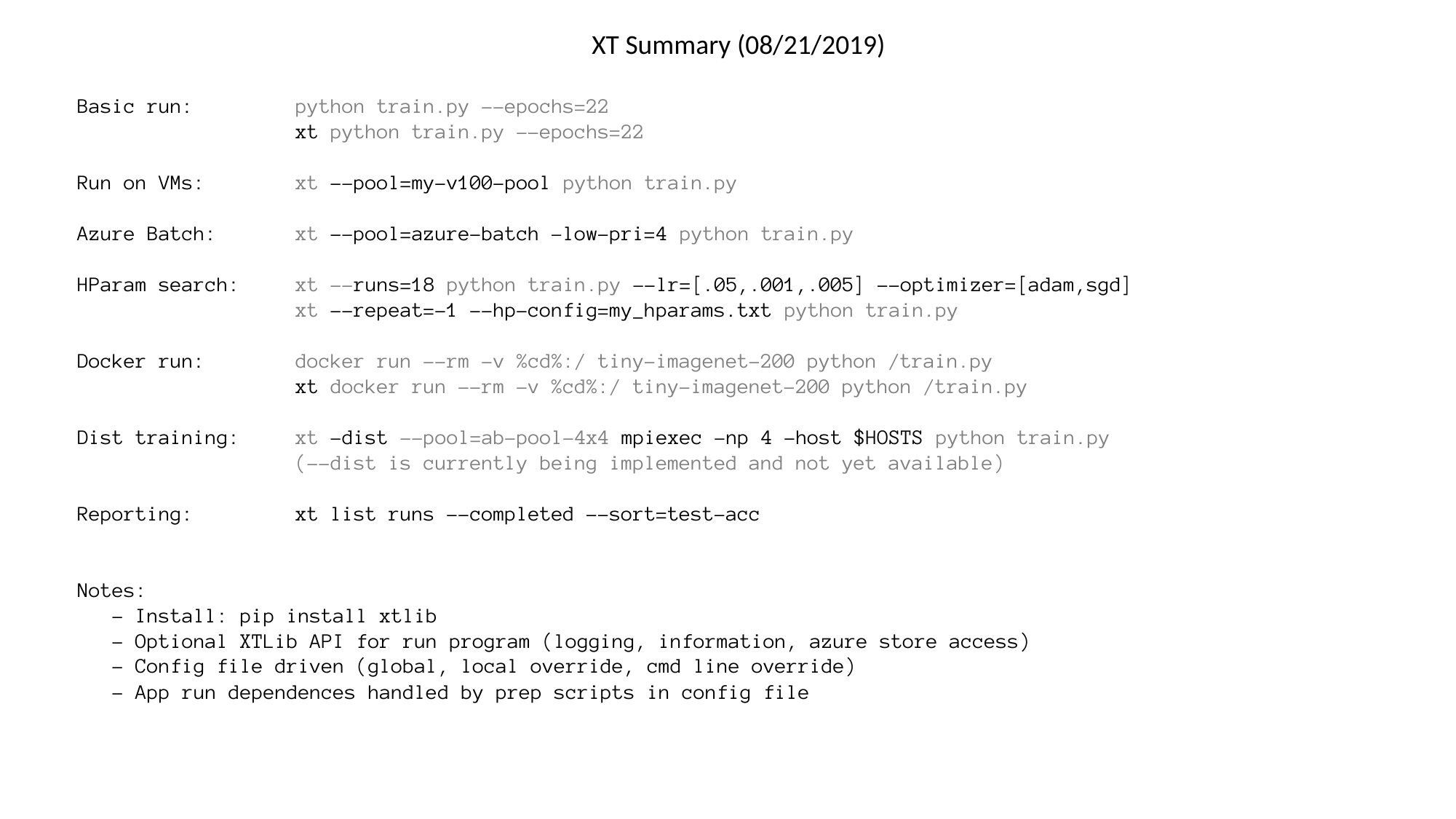

XT Summary (08/21/2019)

Basic run:	python train.py --epochs=22
		xt python train.py --epochs=22

Run on VMs:	xt -–pool=my-v100-pool python train.py

Azure Batch: 	xt -–pool=azure-batch –low-pri=4 python train.py

HParam search: 	xt --runs=18 python train.py –-lr=[.05,.001,.005] --optimizer=[adam,sgd]
		xt --repeat=-1 --hp-config=my_hparams.txt python train.py

Docker run:	docker run --rm -v %cd%:/ tiny-imagenet-200 python /train.py
		xt docker run --rm -v %cd%:/ tiny-imagenet-200 python /train.py

Dist training:	xt –dist --pool=ab-pool-4x4 mpiexec –np 4 -host $HOSTS python train.py
		(--dist is currently being implemented and not yet available)

Reporting:	xt list runs --completed --sort=test-acc

Notes:
   - Install: pip install xtlib
   - Optional XTLib API for run program (logging, information, azure store access)
   - Config file driven (global, local override, cmd line override)
   - App run dependences handled by prep scripts in config file